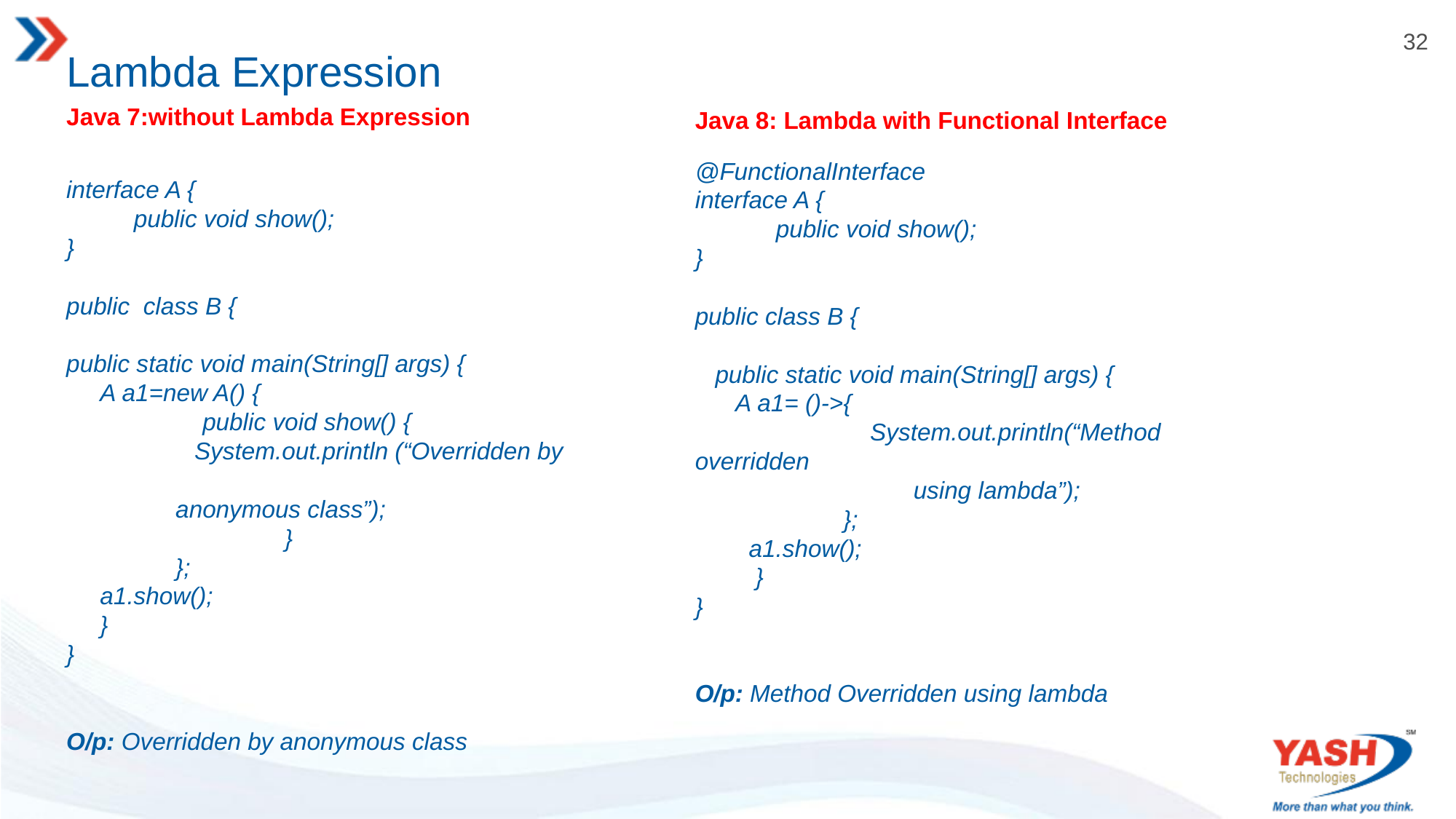

# Lambda Expression
Java 8: Lambda with Functional Interface

Java 7:without Lambda Expression

@FunctionalInterface
interface A {
            public void show();
}

public class B {

   public static void main(String[] args) {
      A a1= ()->{
                          System.out.println(“Method overridden 					using lambda”);
                      };
        a1.show();
         }
}

O/p: Method Overridden using lambda

interface A {
          public void show();
}

public  class B {

public static void main(String[] args) {
     A a1=new A() {
	    public void show() {
                   System.out.println (“Overridden by       					anonymous class”);
		}
	};
     a1.show();
     }
}

O/p: Overridden by anonymous class